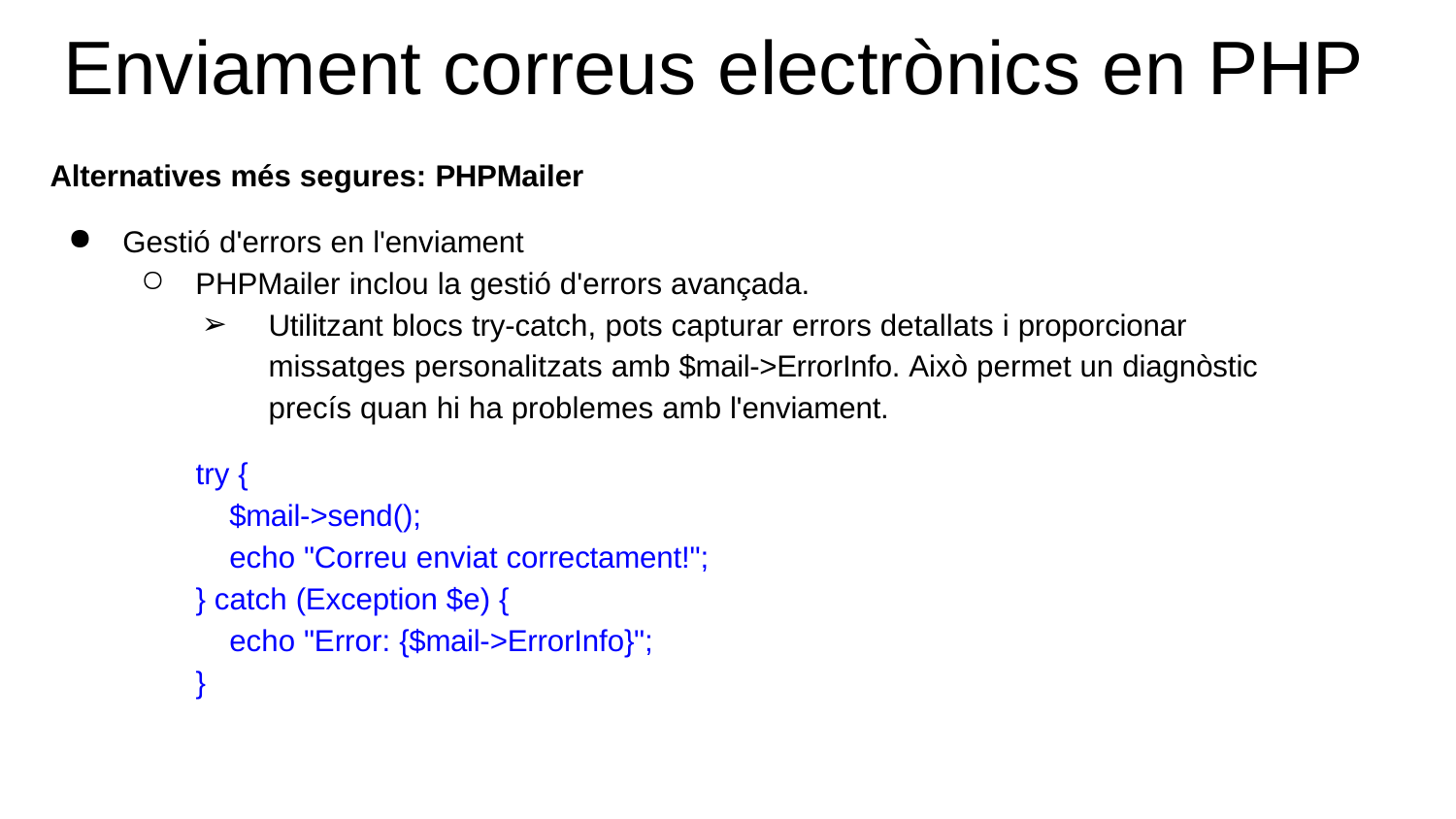

# Enviament correus electrònics en PHP
Alternatives més segures: PHPMailer
Gestió d'errors en l'enviament
PHPMailer inclou la gestió d'errors avançada.
Utilitzant blocs try-catch, pots capturar errors detallats i proporcionar missatges personalitzats amb $mail->ErrorInfo. Això permet un diagnòstic precís quan hi ha problemes amb l'enviament.
try {
$mail->send();
echo "Correu enviat correctament!";
} catch (Exception $e) {
echo "Error: {$mail->ErrorInfo}";
}